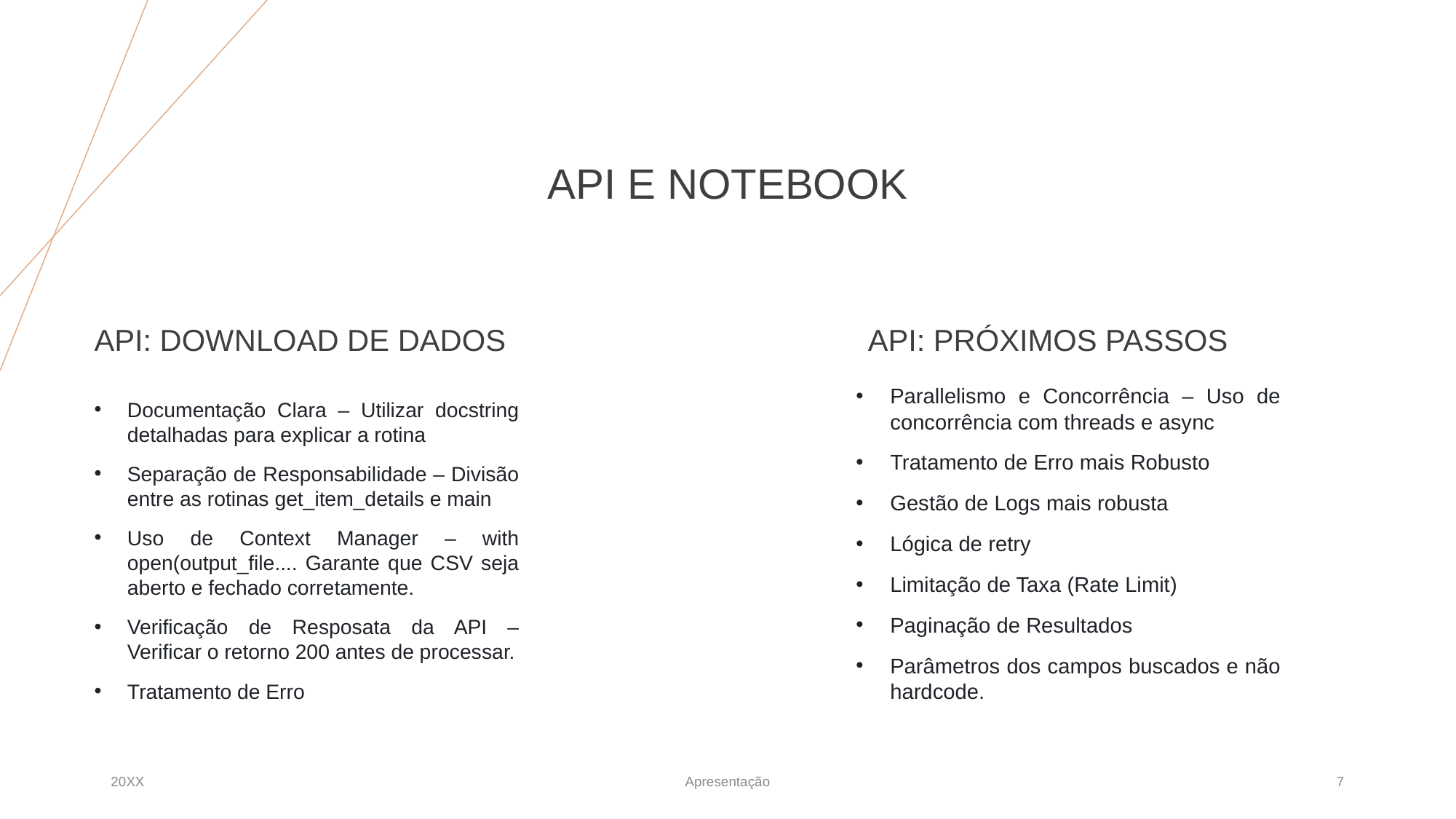

# API E NOTEBOOK
API: DOWNLOAD DE DADOS
API: PRÓXIMOS PASSOS
Parallelismo e Concorrência – Uso de concorrência com threads e async
Tratamento de Erro mais Robusto
Gestão de Logs mais robusta
Lógica de retry
Limitação de Taxa (Rate Limit)
Paginação de Resultados
Parâmetros dos campos buscados e não hardcode.
Documentação Clara – Utilizar docstring detalhadas para explicar a rotina
Separação de Responsabilidade – Divisão entre as rotinas get_item_details e main
Uso de Context Manager – with open(output_file.... Garante que CSV seja aberto e fechado corretamente.
Verificação de Resposata da API – Verificar o retorno 200 antes de processar.
Tratamento de Erro
20XX
Apresentação
7